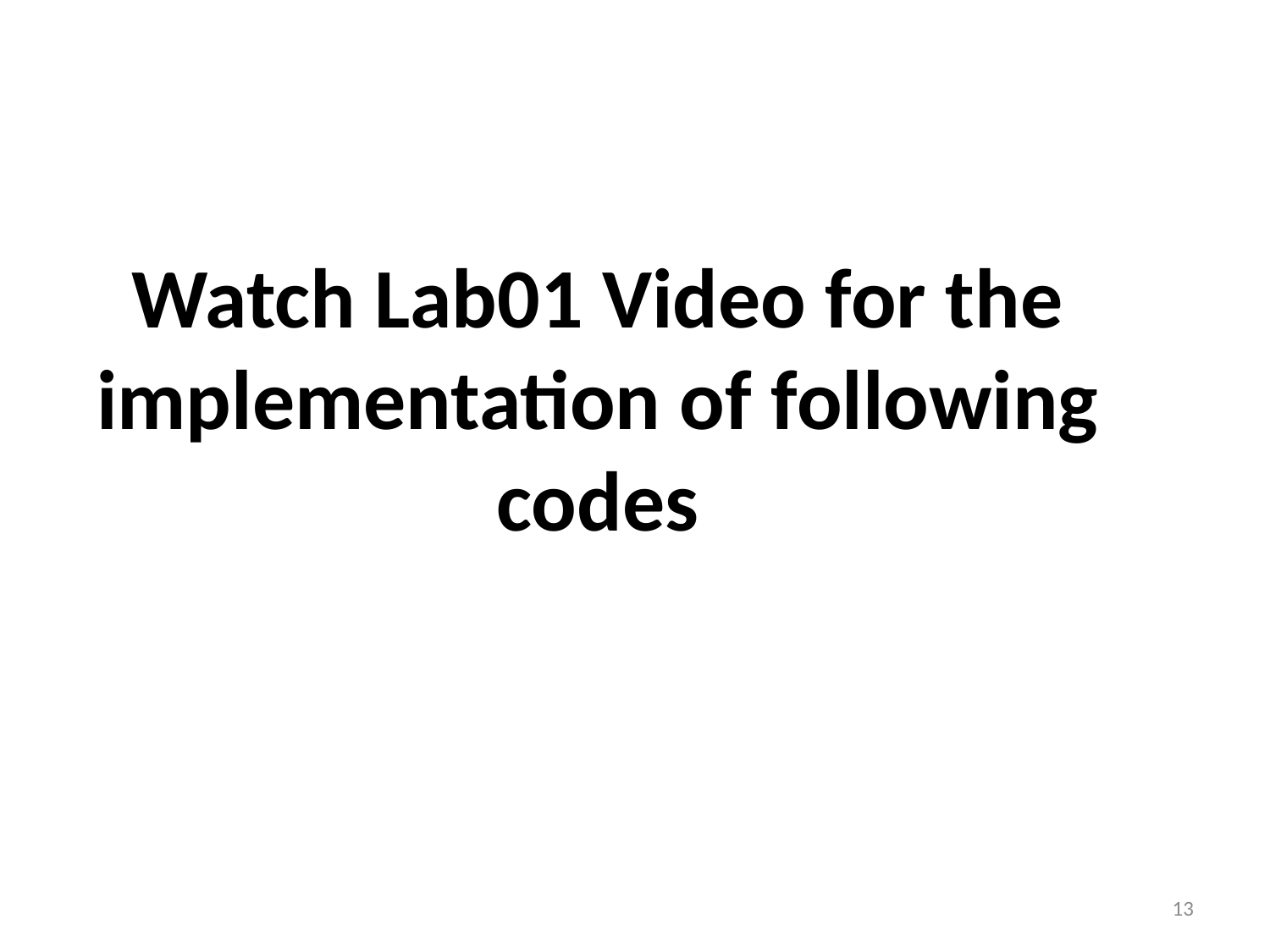

Watch Lab01 Video for the implementation of following codes
13